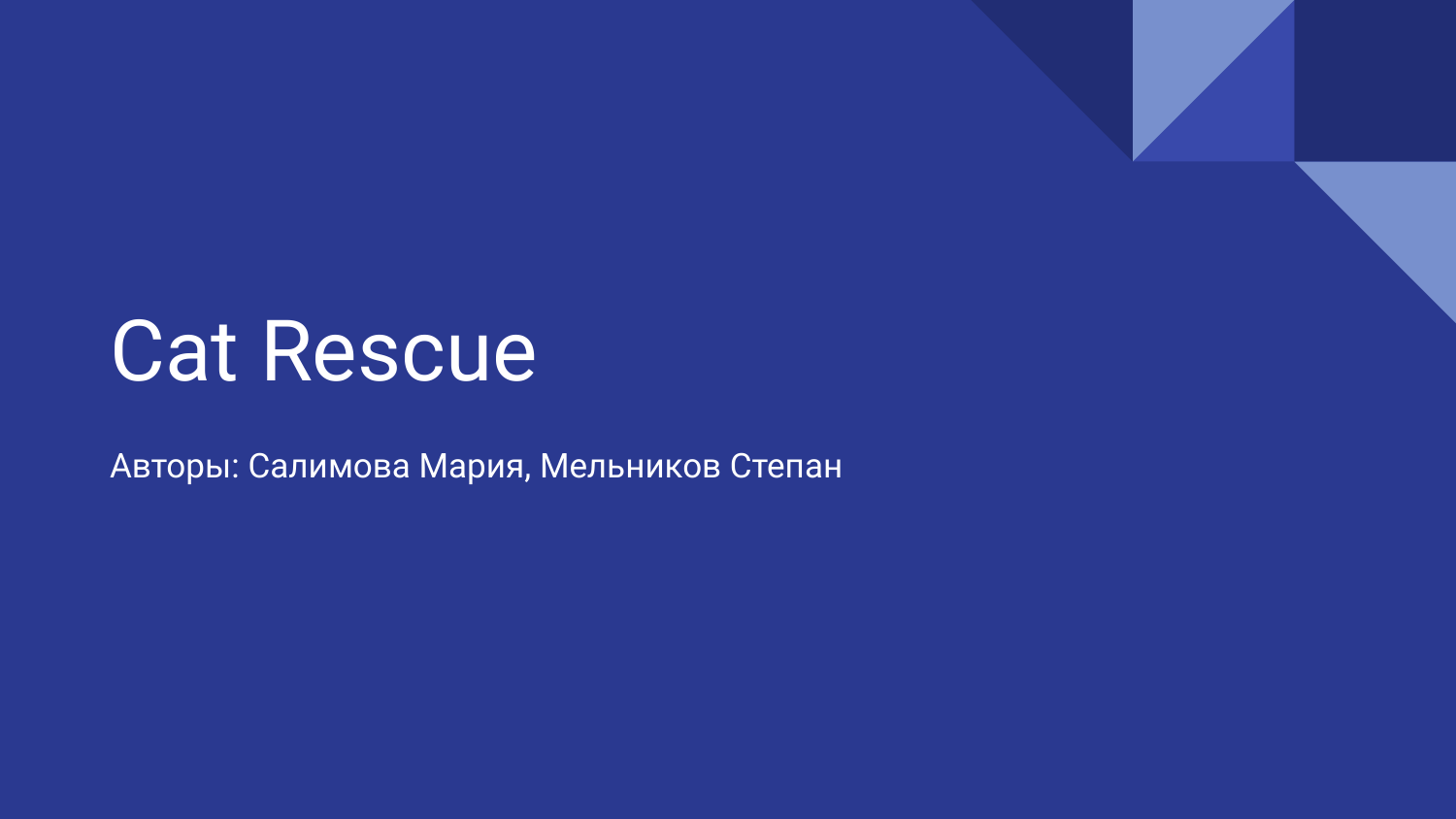

# Cat Rescue
Авторы: Салимова Мария, Мельников Степан